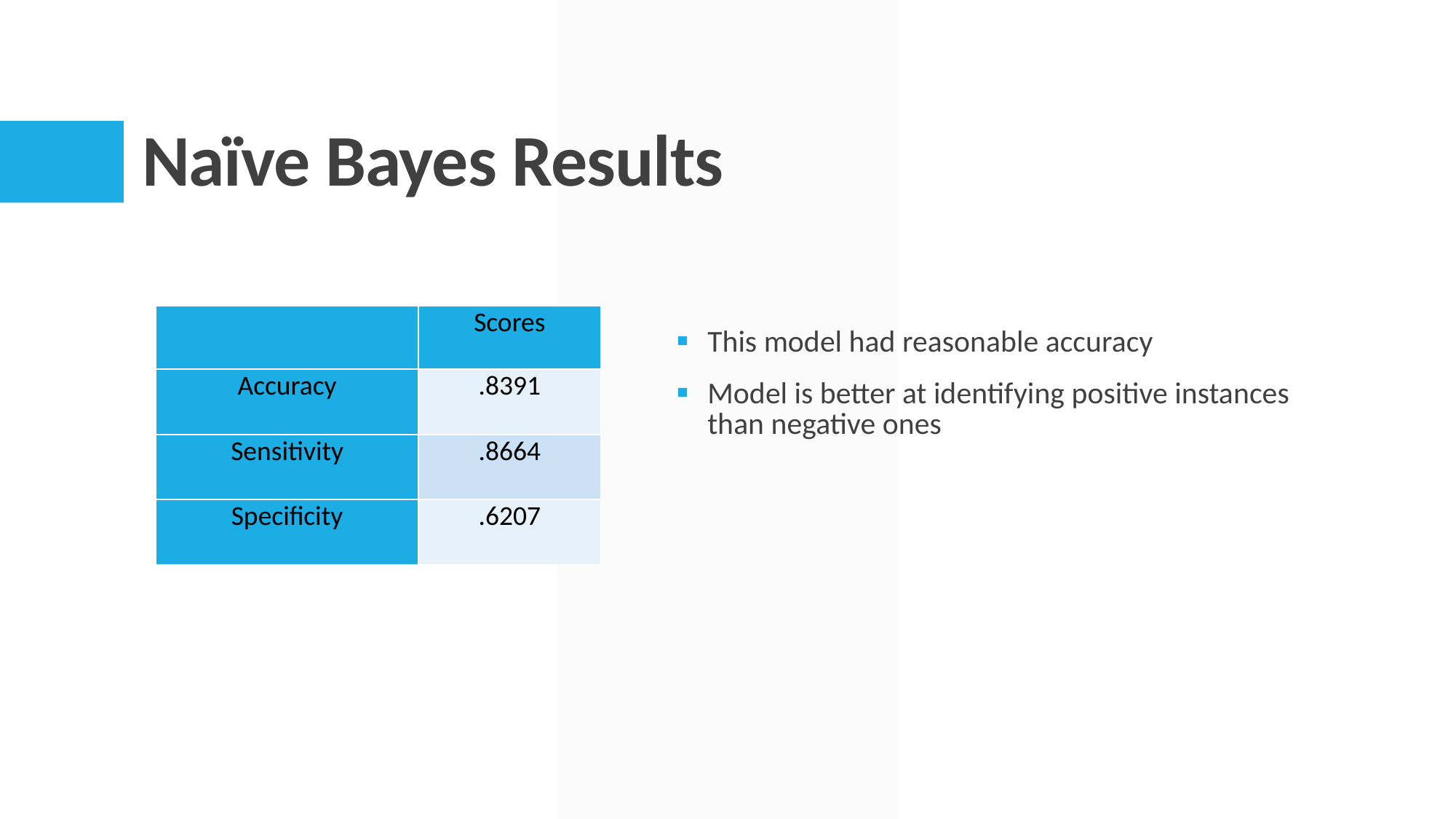

# Naïve Bayes Results
|  | Scores |
| --- | --- |
| Accuracy | .8391 |
| Sensitivity | .8664 |
| Specificity | .6207 |
This model had reasonable accuracy
Model is better at identifying positive instances than negative ones